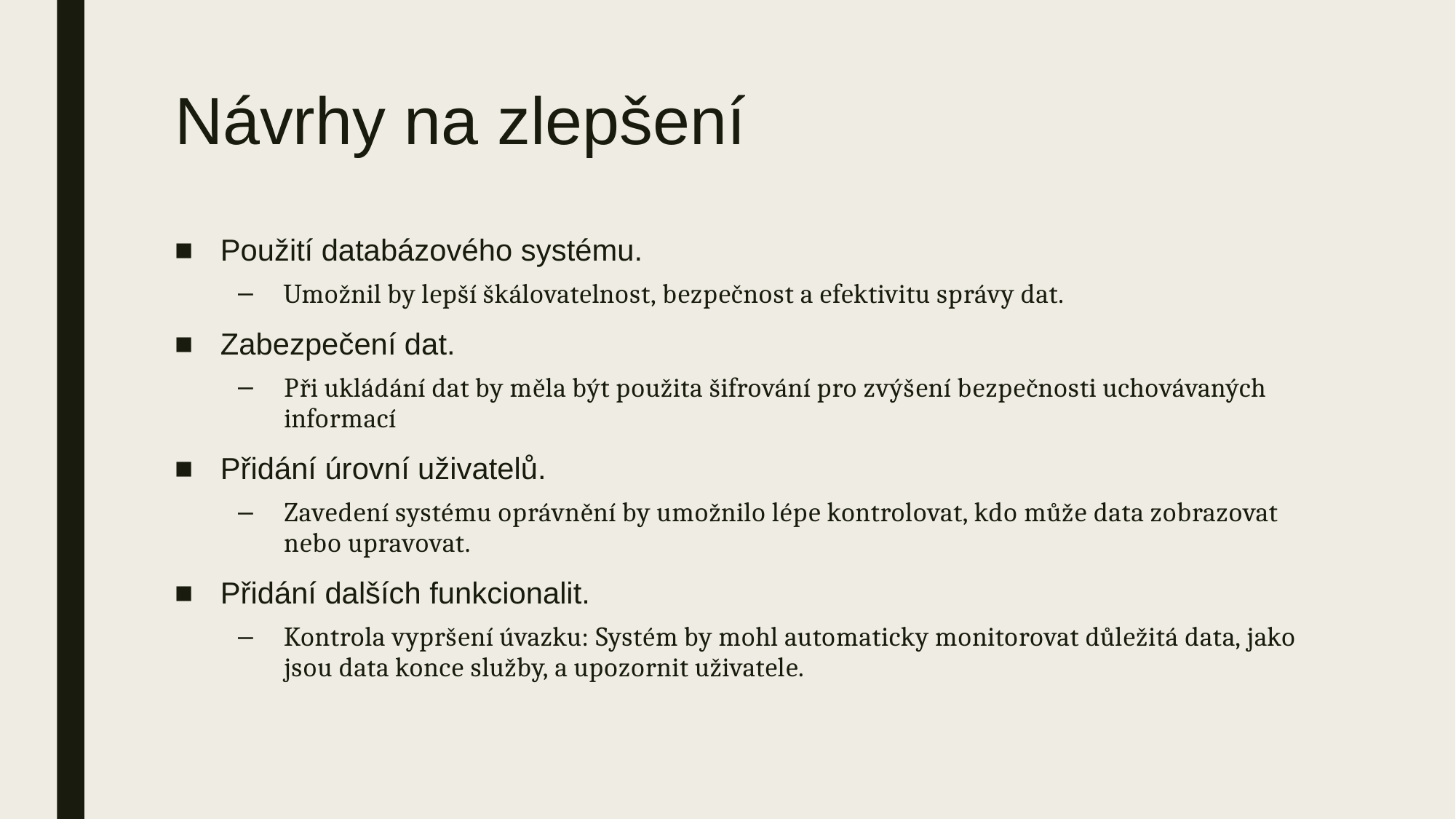

# Návrhy na zlepšení
Použití databázového systému.
Umožnil by lepší škálovatelnost, bezpečnost a efektivitu správy dat.
Zabezpečení dat.
Při ukládání dat by měla být použita šifrování pro zvýšení bezpečnosti uchovávaných informací
Přidání úrovní uživatelů.
Zavedení systému oprávnění by umožnilo lépe kontrolovat, kdo může data zobrazovat nebo upravovat.
Přidání dalších funkcionalit.
Kontrola vypršení úvazku: Systém by mohl automaticky monitorovat důležitá data, jako jsou data konce služby, a upozornit uživatele.